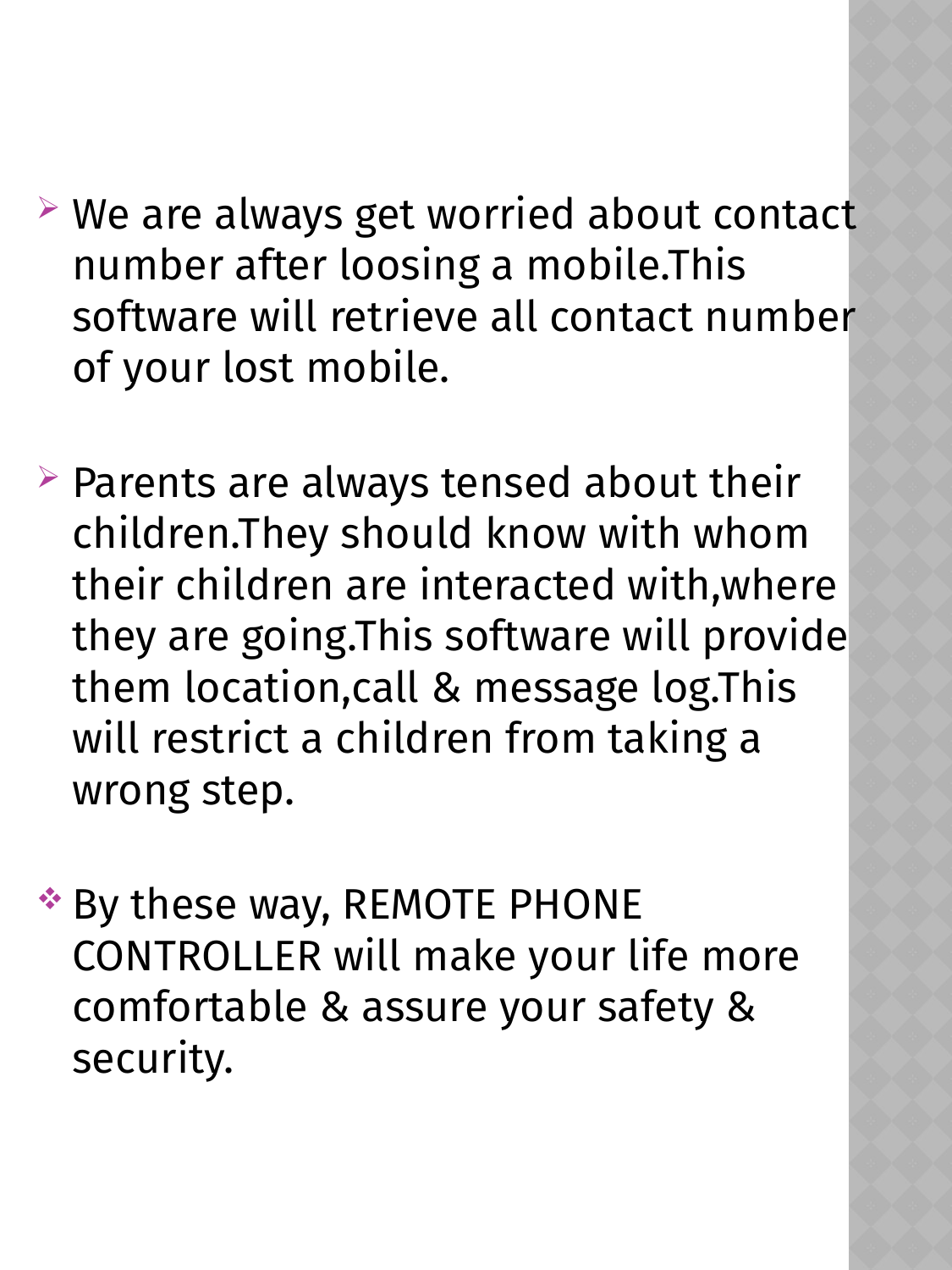

We are always get worried about contact number after loosing a mobile.This software will retrieve all contact number of your lost mobile.

Parents are always tensed about their children.They should know with whom their children are interacted with,where they are going.This software will provide them location,call & message log.This will restrict a children from taking a wrong step.

By these way, REMOTE PHONE CONTROLLER will make your life more comfortable & assure your safety & security.